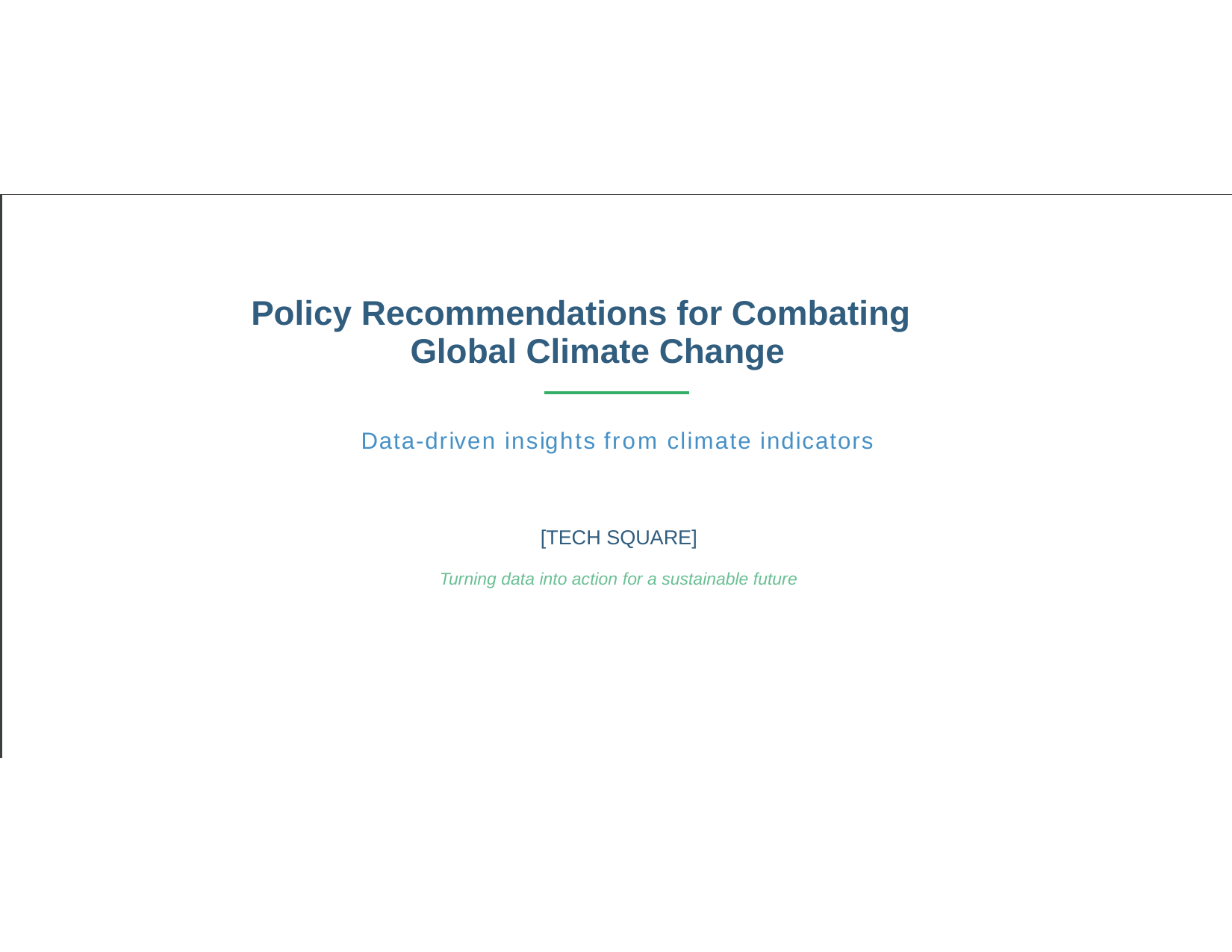

Policy Recommendations for Combating Global Climate Change

Data-driven insights from climate indicators
[TECH SQUARE]

Turning data into action for a sustainable future